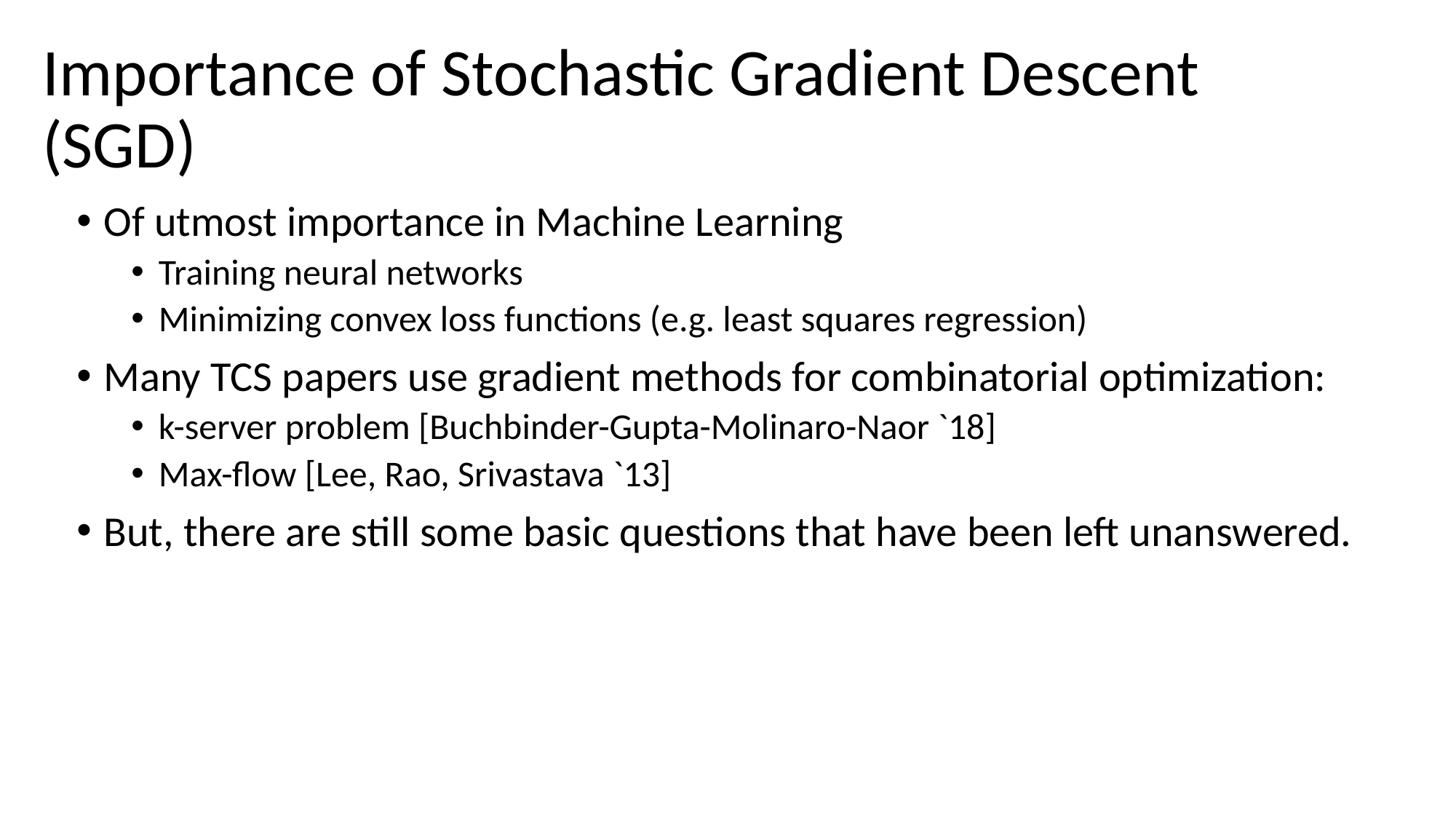

# Importance of Stochastic Gradient Descent (SGD)
Of utmost importance in Machine Learning
Training neural networks
Minimizing convex loss functions (e.g. least squares regression)
Many TCS papers use gradient methods for combinatorial optimization:
k-server problem [Buchbinder-Gupta-Molinaro-Naor `18]
Max-flow [Lee, Rao, Srivastava `13]
But, there are still some basic questions that have been left unanswered.